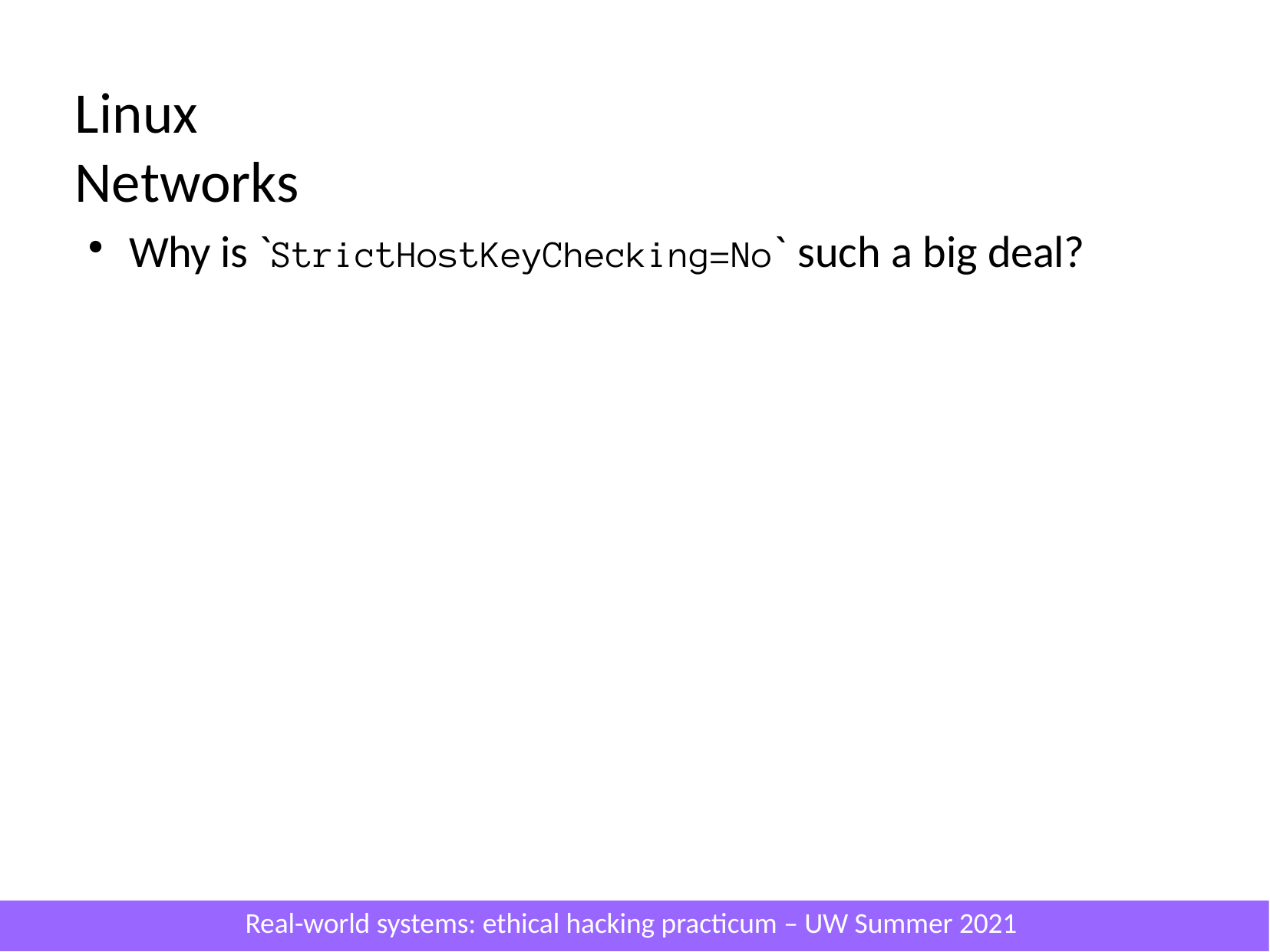

# Linux Networks
Why is `StrictHostKeyChecking=No` such a big deal?
Real-world systems: ethical hacking practicum – UW Summer 2021